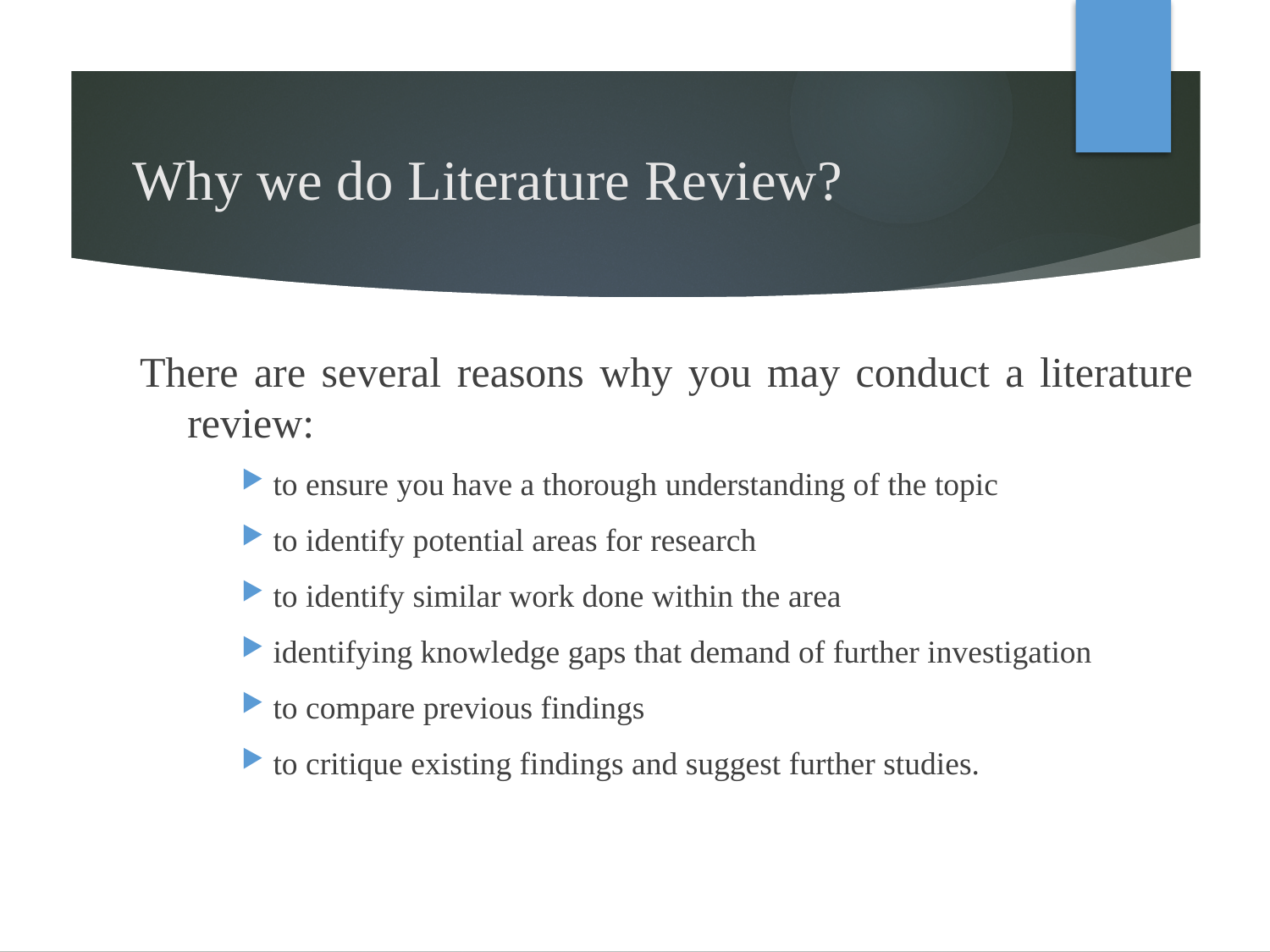

# Why we do Literature Review?
There are several reasons why you may conduct a literature review:
to ensure you have a thorough understanding of the topic
to identify potential areas for research
to identify similar work done within the area
identifying knowledge gaps that demand of further investigation
to compare previous findings
to critique existing findings and suggest further studies.